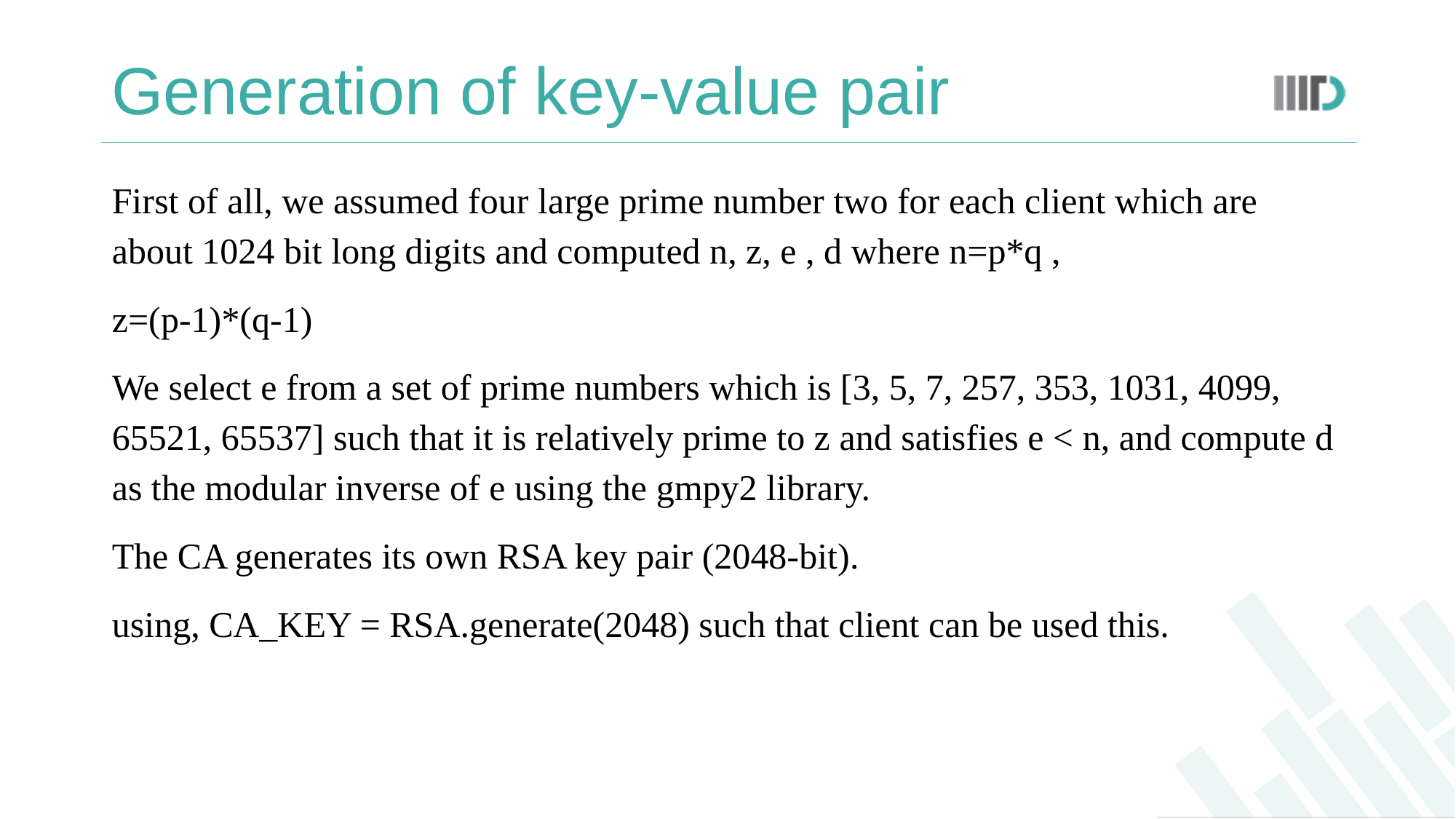

# Generation of key-value pair
First of all, we assumed four large prime number two for each client which are about 1024 bit long digits and computed n, z, e , d where n=p*q ,
z=(p-1)*(q-1)
We select e from a set of prime numbers which is [3, 5, 7, 257, 353, 1031, 4099, 65521, 65537] such that it is relatively prime to z and satisfies e < n, and compute d as the modular inverse of e using the gmpy2 library.
The CA generates its own RSA key pair (2048-bit).
using, CA_KEY = RSA.generate(2048) such that client can be used this.